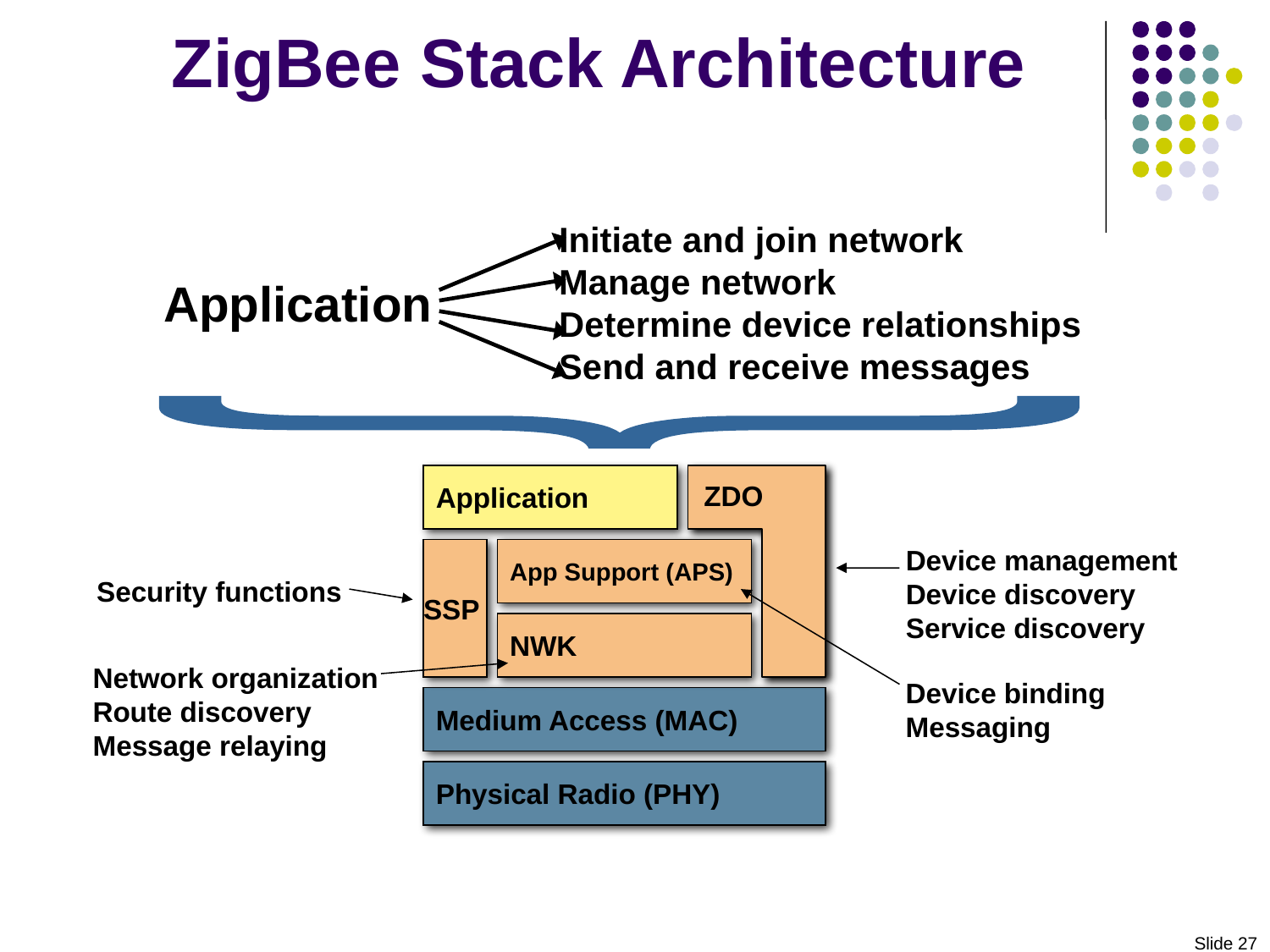

{
# ZigBee Stack Architecture
Initiate and join network
Manage network
Determine device relationships
Send and receive messages

Application

Application

ZDO
Device management
Device discovery
Service discovery
SSP
App Support (APS)
Security functions

NWK
Network organization
Route discovery
Message relaying

Device binding
Messaging
Medium Access (MAC)
Physical Radio (PHY)
Slide 27